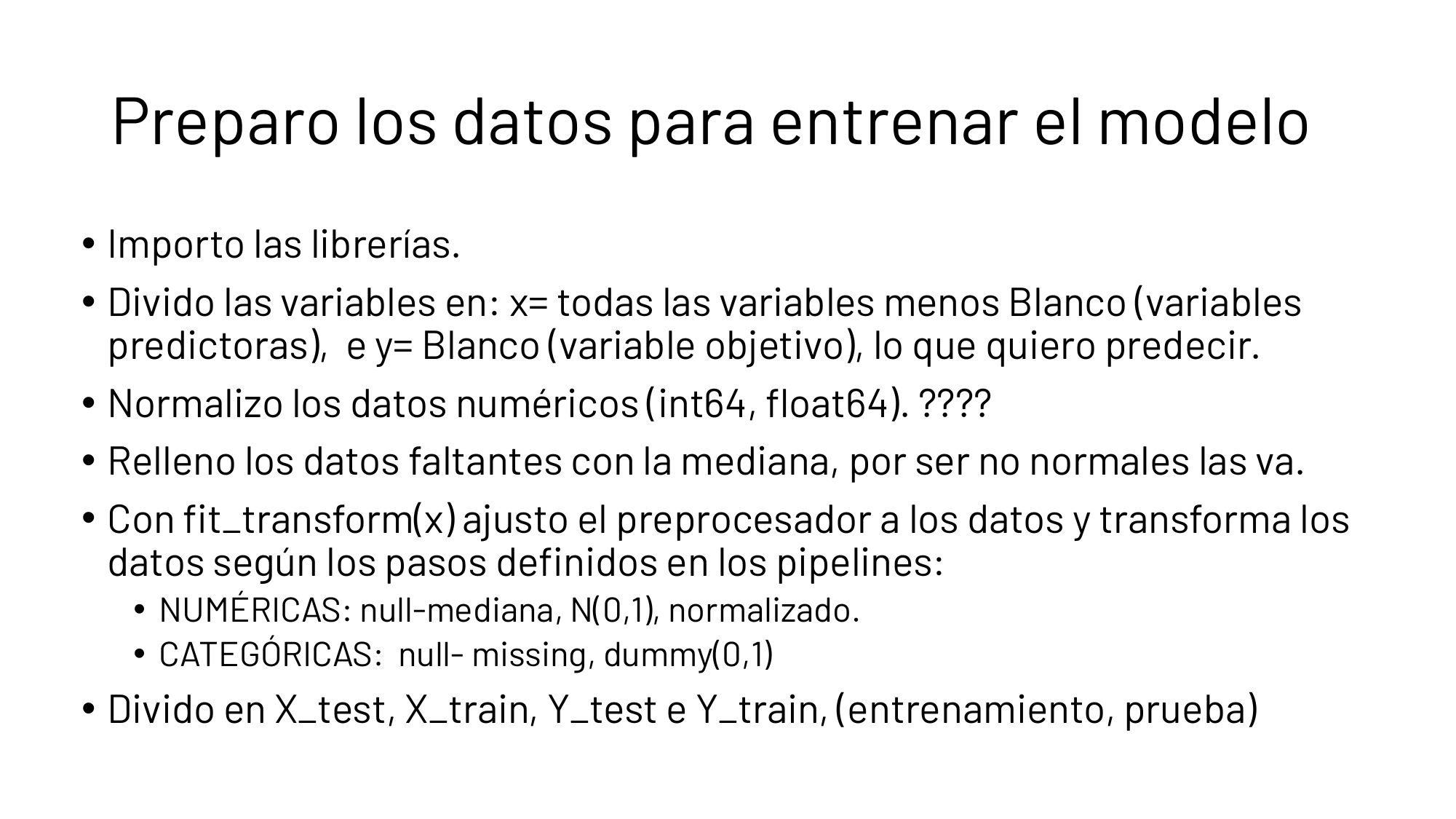

# Preparo los datos para entrenar el modelo
Importo las librerías.
Divido las variables en: x= todas las variables menos Blanco (variables predictoras),  e y= Blanco (variable objetivo), lo que quiero predecir.
Normalizo los datos numéricos (int64, float64). ????
Relleno los datos faltantes con la mediana, por ser no normales las va.
Con fit_transform(x) ajusto el preprocesador a los datos y transforma los datos según los pasos definidos en los pipelines:
NUMÉRICAS: null-mediana, N(0,1), normalizado.
CATEGÓRICAS:  null- missing, dummy(0,1)
Divido en X_test, X_train, Y_test e Y_train, (entrenamiento, prueba)